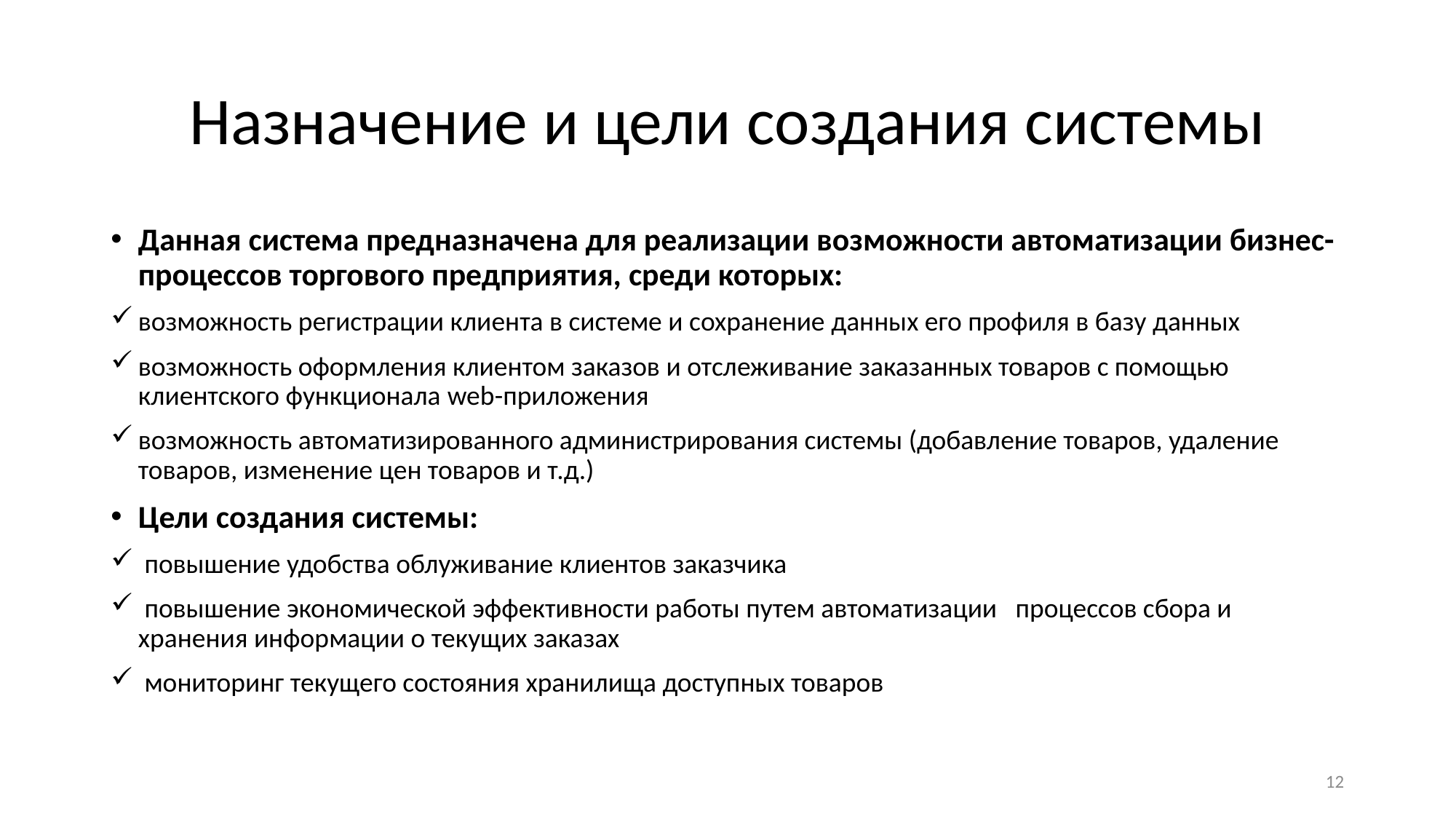

# Назначение и цели создания системы
Данная система предназначена для реализации возможности автоматизации бизнес-процессов торгового предприятия, среди которых:
возможность регистрации клиента в системе и сохранение данных его профиля в базу данных
возможность оформления клиентом заказов и отслеживание заказанных товаров с помощью клиентского функционала web-приложения
возможность автоматизированного администрирования системы (добавление товаров, удаление товаров, изменение цен товаров и т.д.)
Цели создания системы:
 повышение удобства облуживание клиентов заказчика
 повышение экономической эффективности работы путем автоматизации   процессов сбора и хранения информации о текущих заказах
 мониторинг текущего состояния хранилища доступных товаров

12